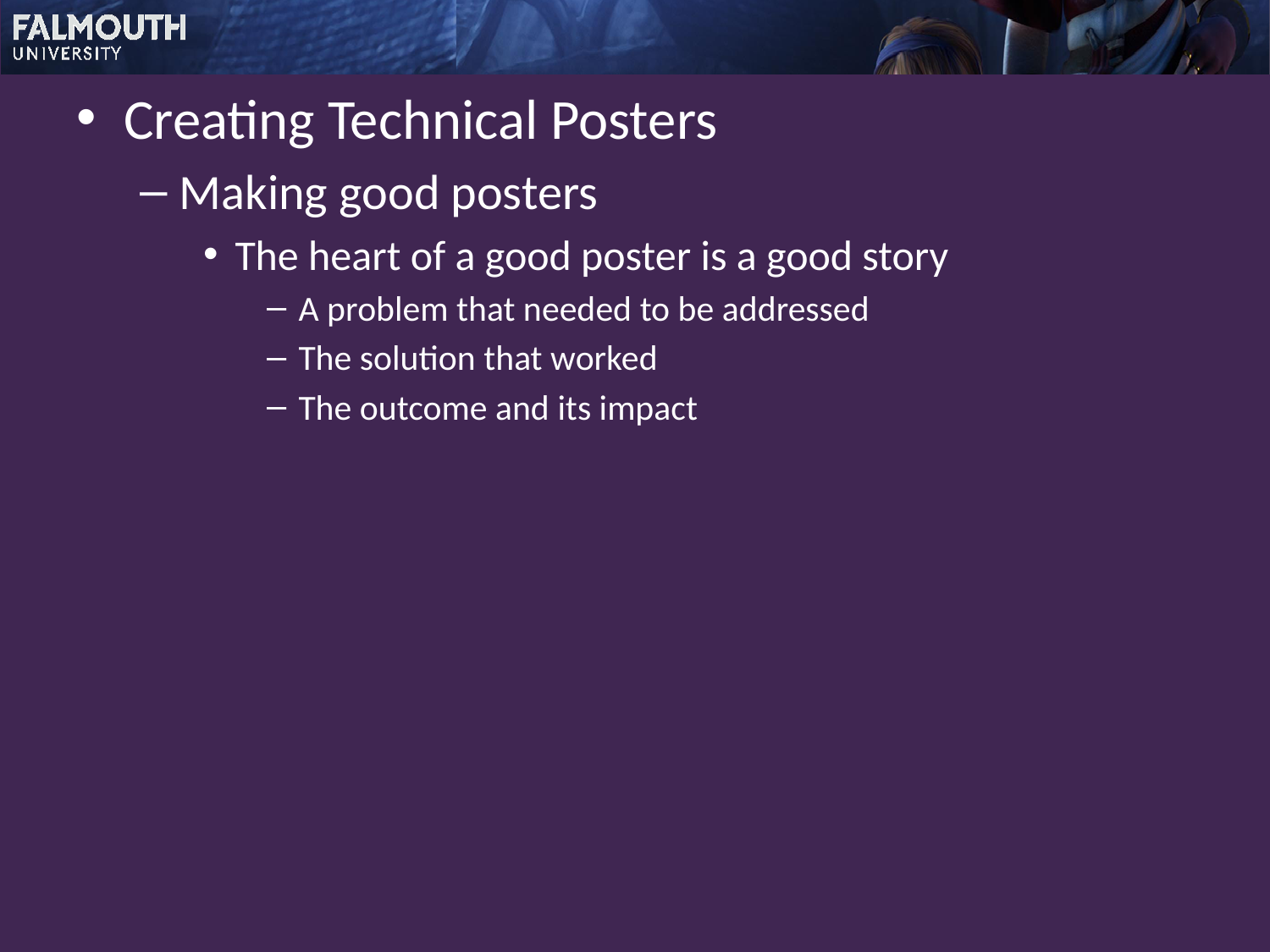

Creating Technical Posters
Making good posters
The heart of a good poster is a good story
A problem that needed to be addressed
The solution that worked
The outcome and its impact